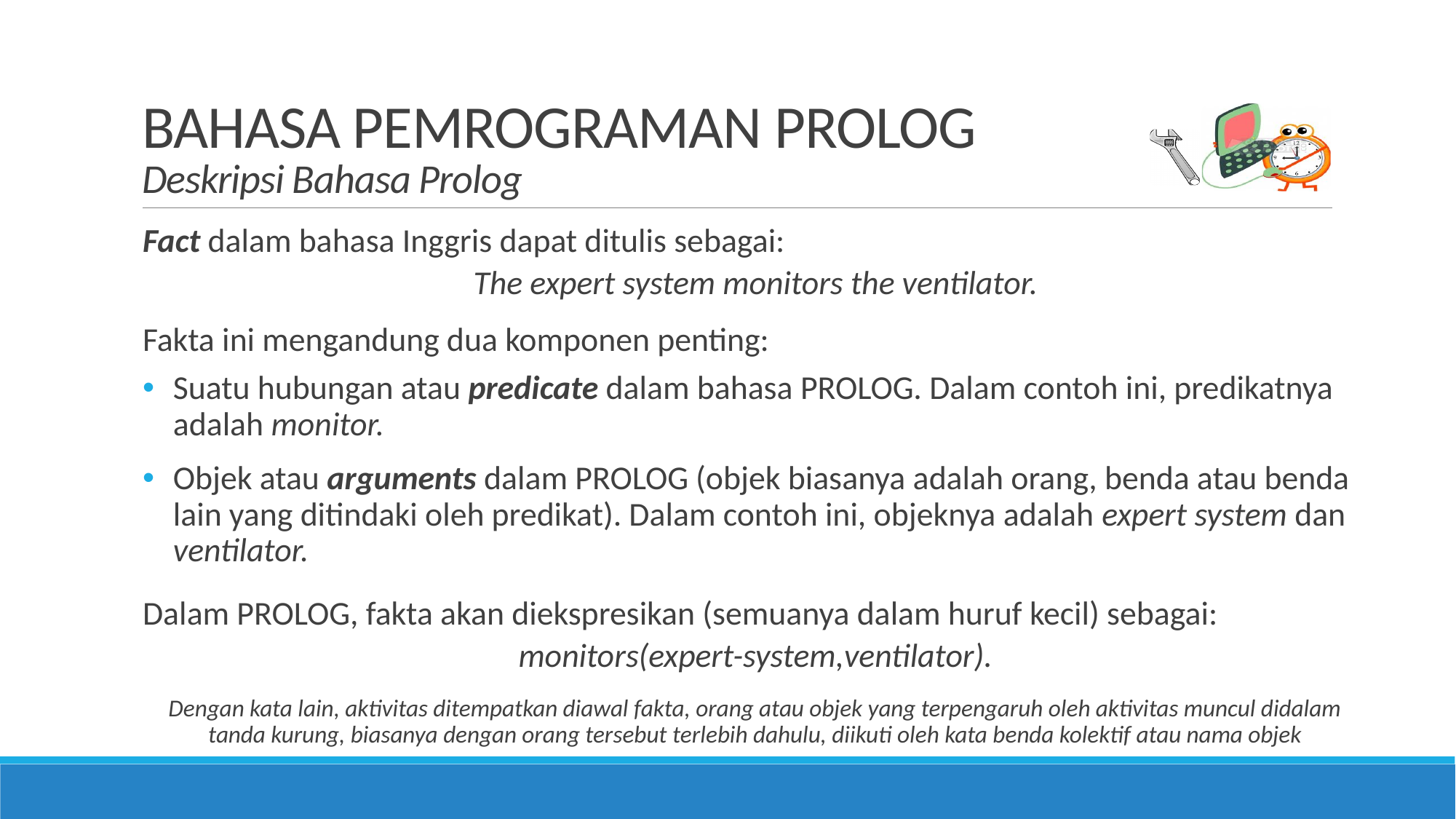

# BAHASA PEMROGRAMAN PROLOG Deskripsi Bahasa Prolog

Fact dalam bahasa Inggris dapat ditulis sebagai:
The expert system monitors the ventilator.
Fakta ini mengandung dua komponen penting:
Suatu hubungan atau predicate dalam bahasa PROLOG. Dalam contoh ini, predikatnya adalah monitor.
Objek atau arguments dalam PROLOG (objek biasanya adalah orang, benda atau benda lain yang ditindaki oleh predikat). Dalam contoh ini, objeknya adalah expert system dan ventilator.
Dalam PROLOG, fakta akan diekspresikan (semuanya dalam huruf kecil) sebagai:
monitors(expert-system,ventilator).
Dengan kata lain, aktivitas ditempatkan diawal fakta, orang atau objek yang terpengaruh oleh aktivitas muncul didalam tanda kurung, biasanya dengan orang tersebut terlebih dahulu, diikuti oleh kata benda kolektif atau nama objek